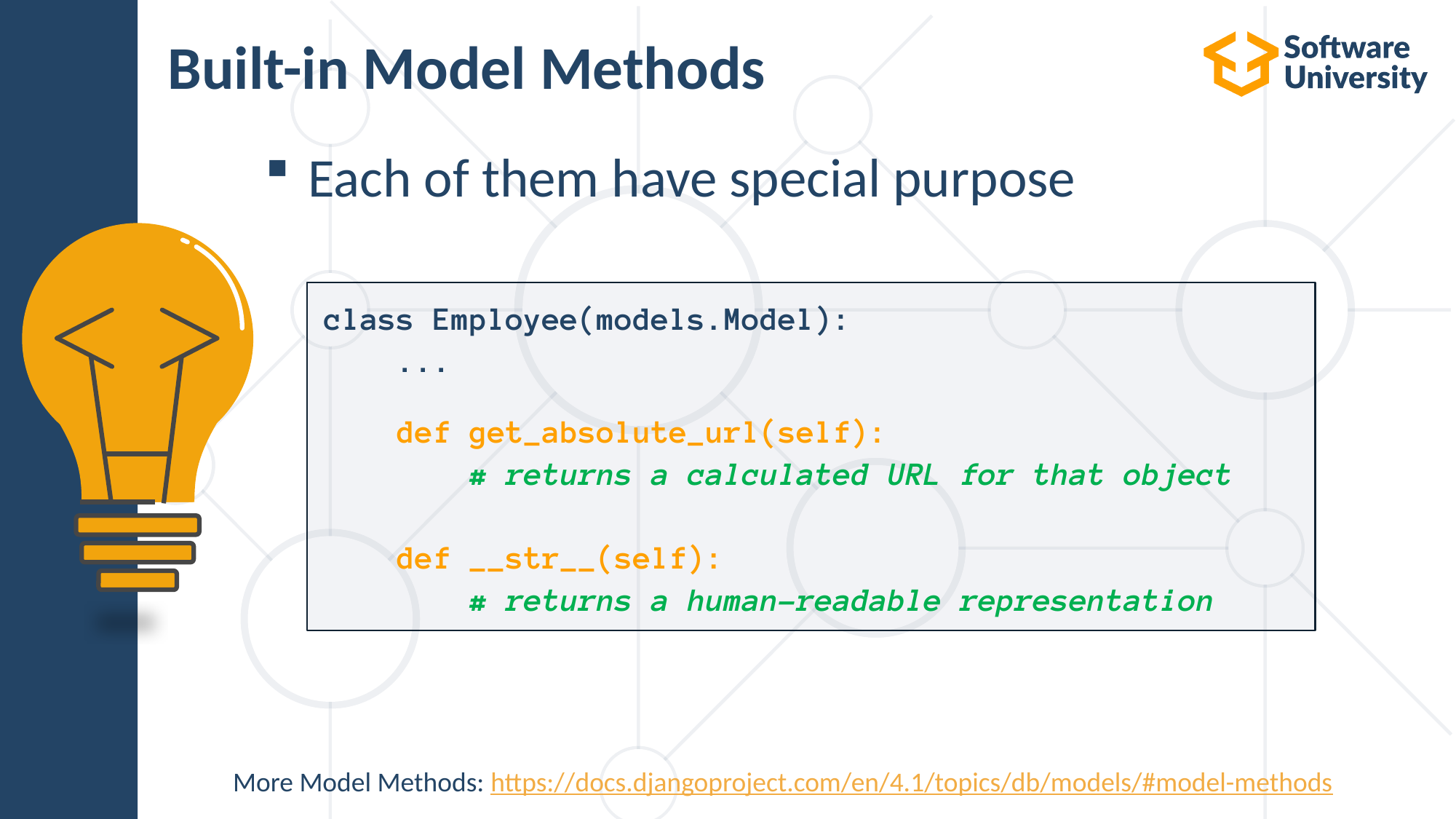

# Built-in Model Methods
Each of them have special purpose
class Employee(models.Model):
    ...

    def get_absolute_url(self):
        # returns a calculated URL for that object

    def __str__(self):
        # returns a human-readable representation
More Model Methods: https://docs.djangoproject.com/en/4.1/topics/db/models/#model-methods